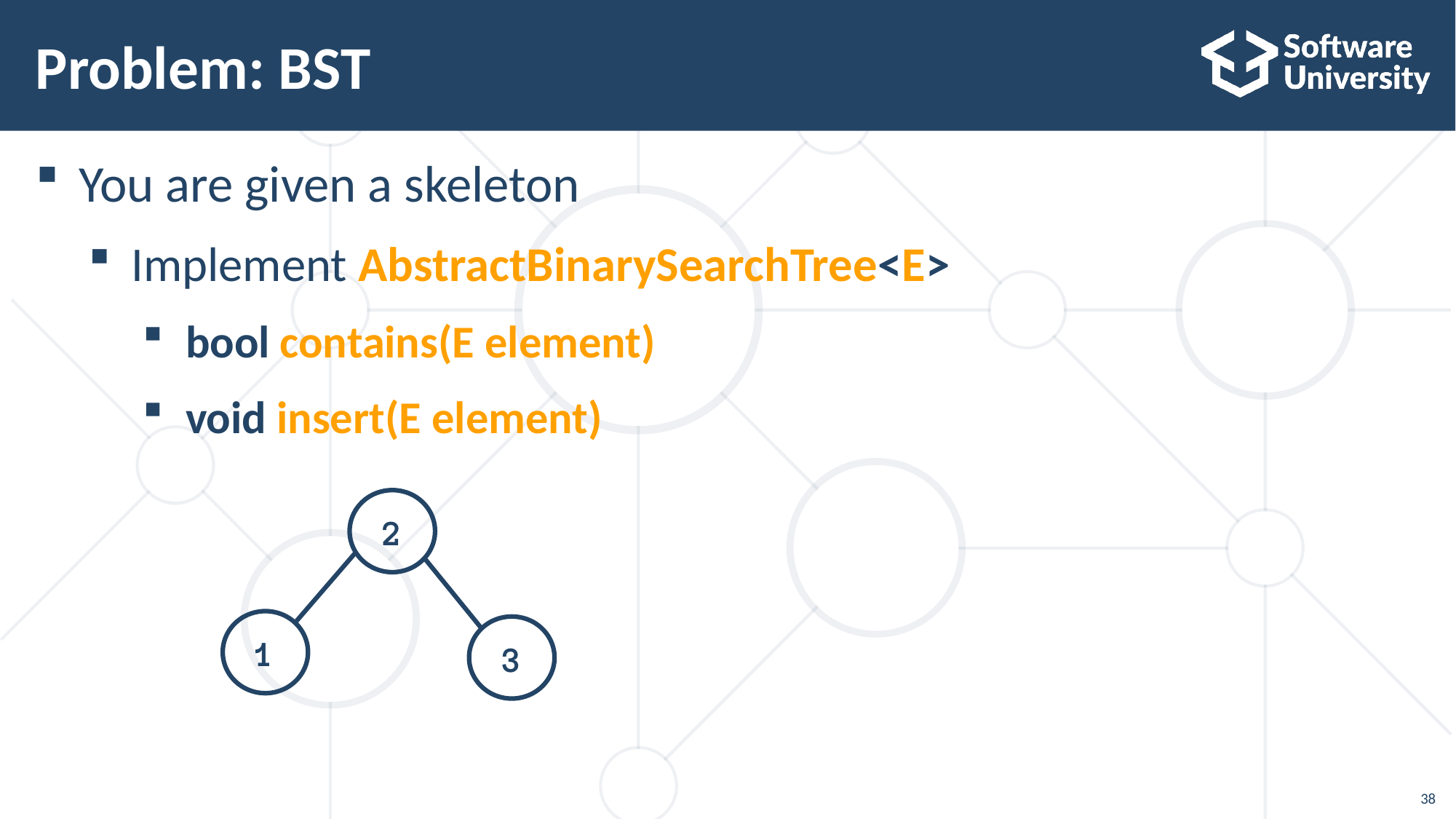

38
# Problem: BST
You are given a skeleton
Implement AbstractBinarySearchTree<E>
bool contains(E element)
void insert(E element)
2

1
3